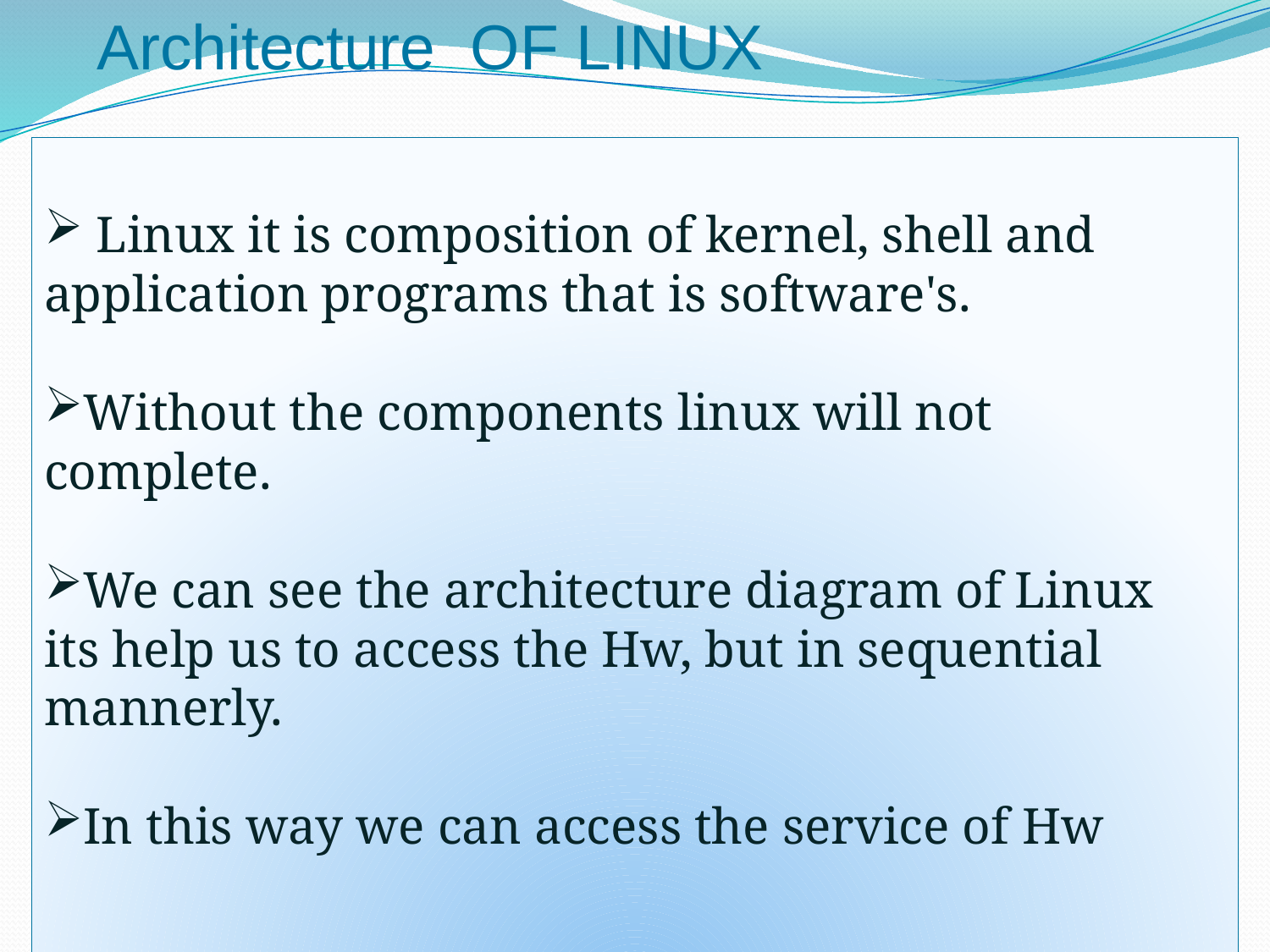

Architecture  OF LINUX

 Linux it is composition of kernel, shell and application programs that is software's.

Without the components linux will not complete.

We can see the architecture diagram of Linux  its help us to access the Hw, but in sequential mannerly.

In this way we can access the service of Hw